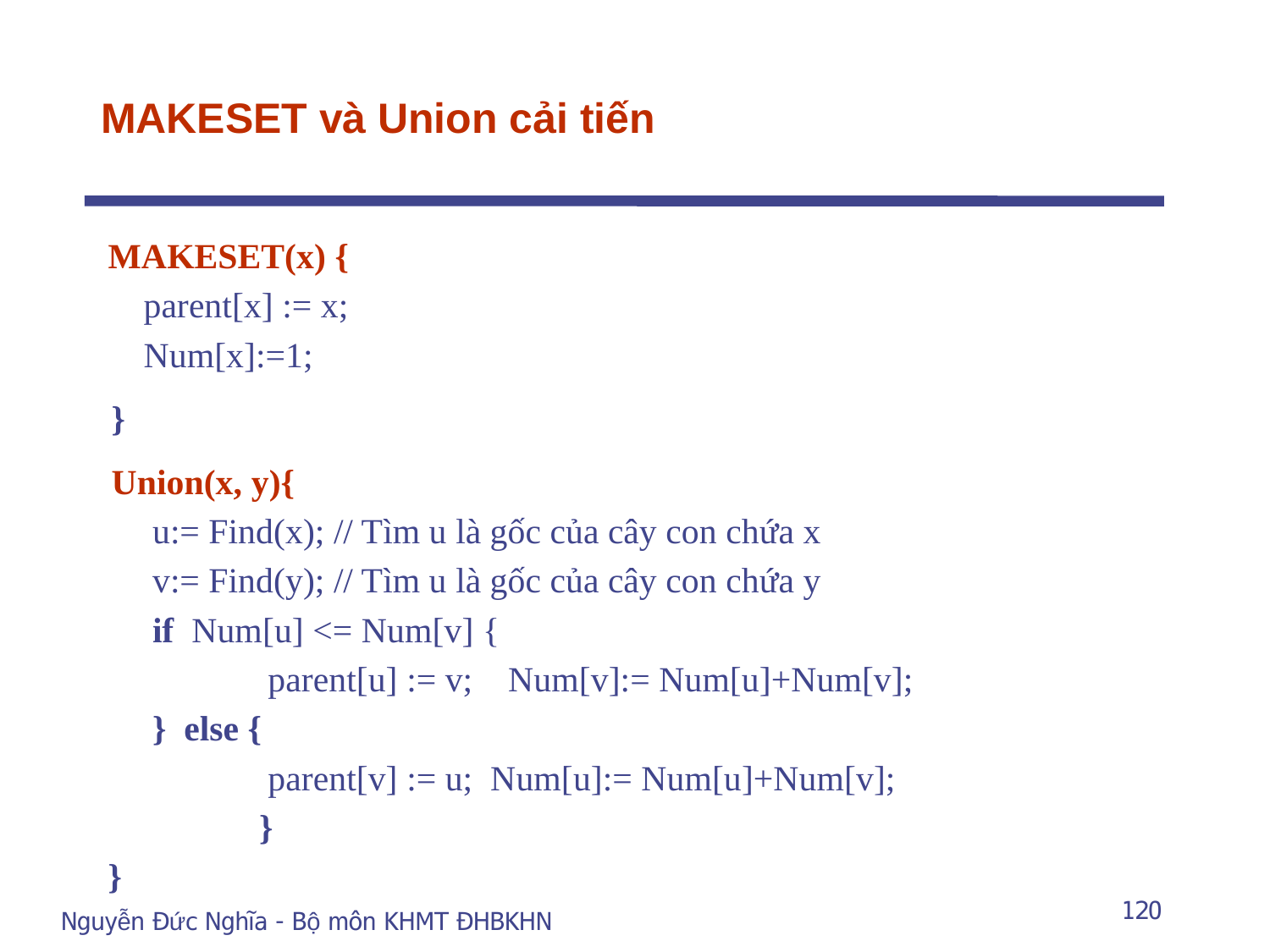

# MAKESET và Union cải tiến
MAKESET(x) {
    parent[x] := x;
    Num[x]:=1;
}
Union(x, y){
     u:= Find(x); // Tìm u là gốc của cây con chứa x
     v:= Find(y); // Tìm u là gốc của cây con chứa y
     if  Num[u] <= Num[v] {
                  parent[u] := v;    Num[v]:= Num[u]+Num[v];
     }  else {
                  parent[v] := u;  Num[u]:= Num[u]+Num[v];
                 }
}

120
Nguyễn Đức Nghĩa - Bộ môn KHMT ĐHBKHN